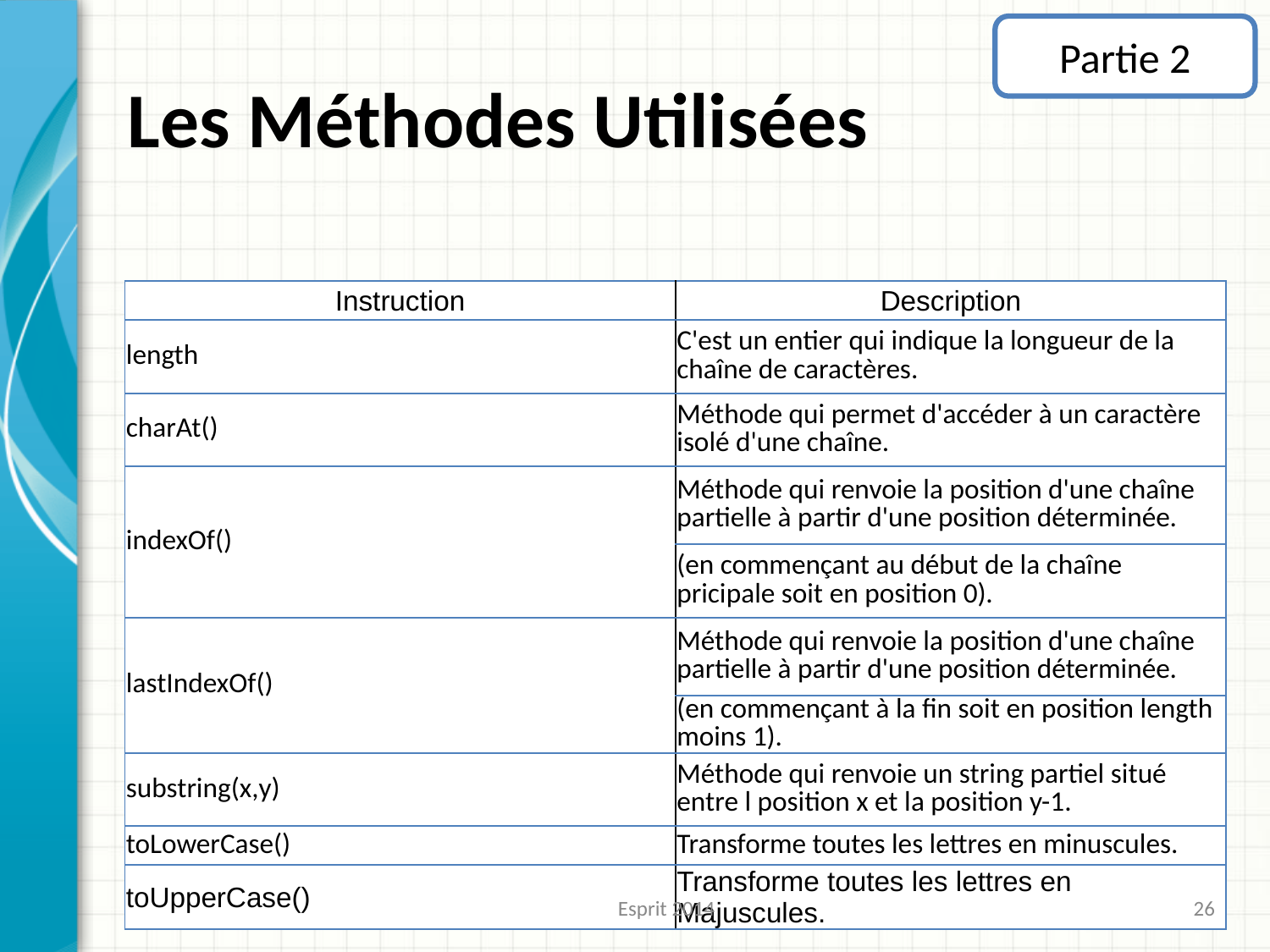

Partie 2
Les Méthodes Utilisées

| Instruction | Description |
| --- | --- |
| length | C'est un entier qui indique la longueur de la chaîne de caractères. |
| charAt() | Méthode qui permet d'accéder à un caractère isolé d'une chaîne. |
| indexOf() | Méthode qui renvoie la position d'une chaîne partielle à partir d'une position déterminée. |
|  | (en commençant au début de la chaîne pricipale soit en position 0). |
| lastIndexOf() | Méthode qui renvoie la position d'une chaîne partielle à partir d'une position déterminée. |
|  | (en commençant à la fin soit en position length moins 1). |
| substring(x,y) | Méthode qui renvoie un string partiel situé entre l position x et la position y-1. |
| toLowerCase() | Transforme toutes les lettres en minuscules. |
| toUpperCase() | Transforme toutes les lettres en Majuscules. |
Esprit 2014
26